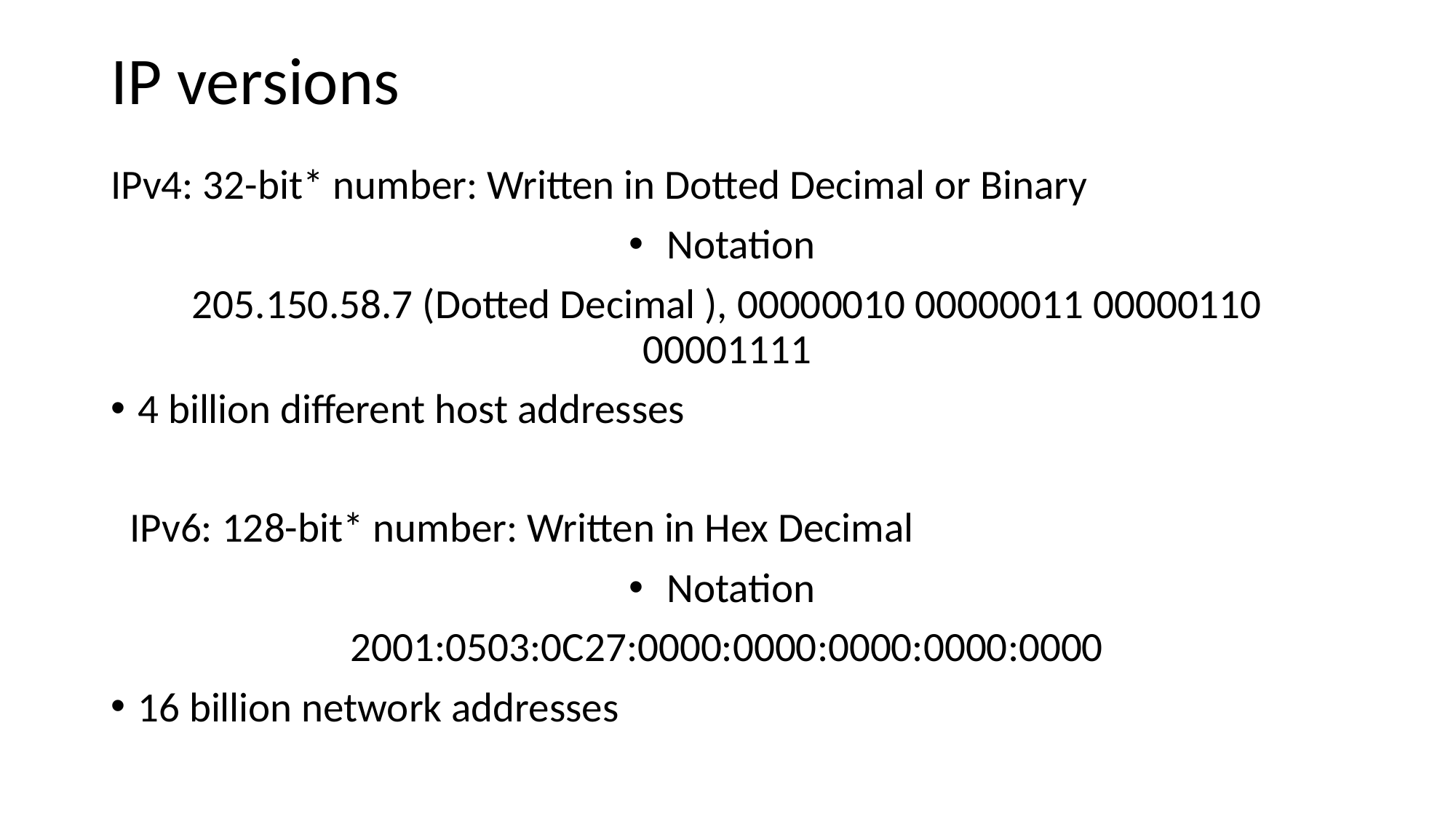

# IP versions
IPv4: 32-bit* number: Written in Dotted Decimal or Binary
Notation
205.150.58.7 (Dotted Decimal ), 00000010 00000011 00000110 00001111
4 billion different host addresses

  IPv6: 128-bit* number: Written in Hex Decimal
Notation
2001:0503:0C27:0000:0000:0000:0000:0000
16 billion network addresses